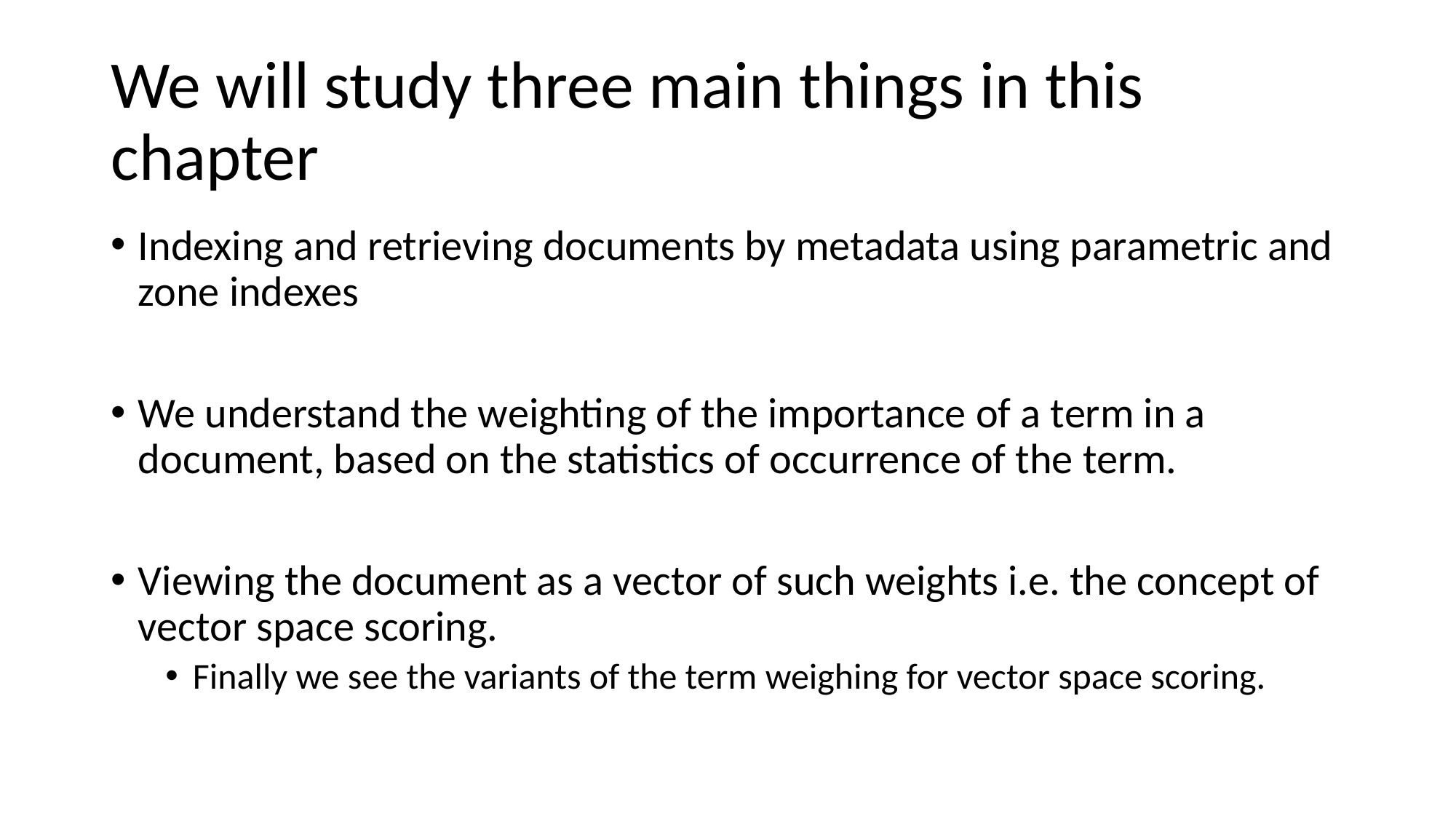

# We will study three main things in this chapter
Indexing and retrieving documents by metadata using parametric and zone indexes

We understand the weighting of the importance of a term in a document, based on the statistics of occurrence of the term.

Viewing the document as a vector of such weights i.e. the concept of vector space scoring.
Finally we see the variants of the term weighing for vector space scoring.